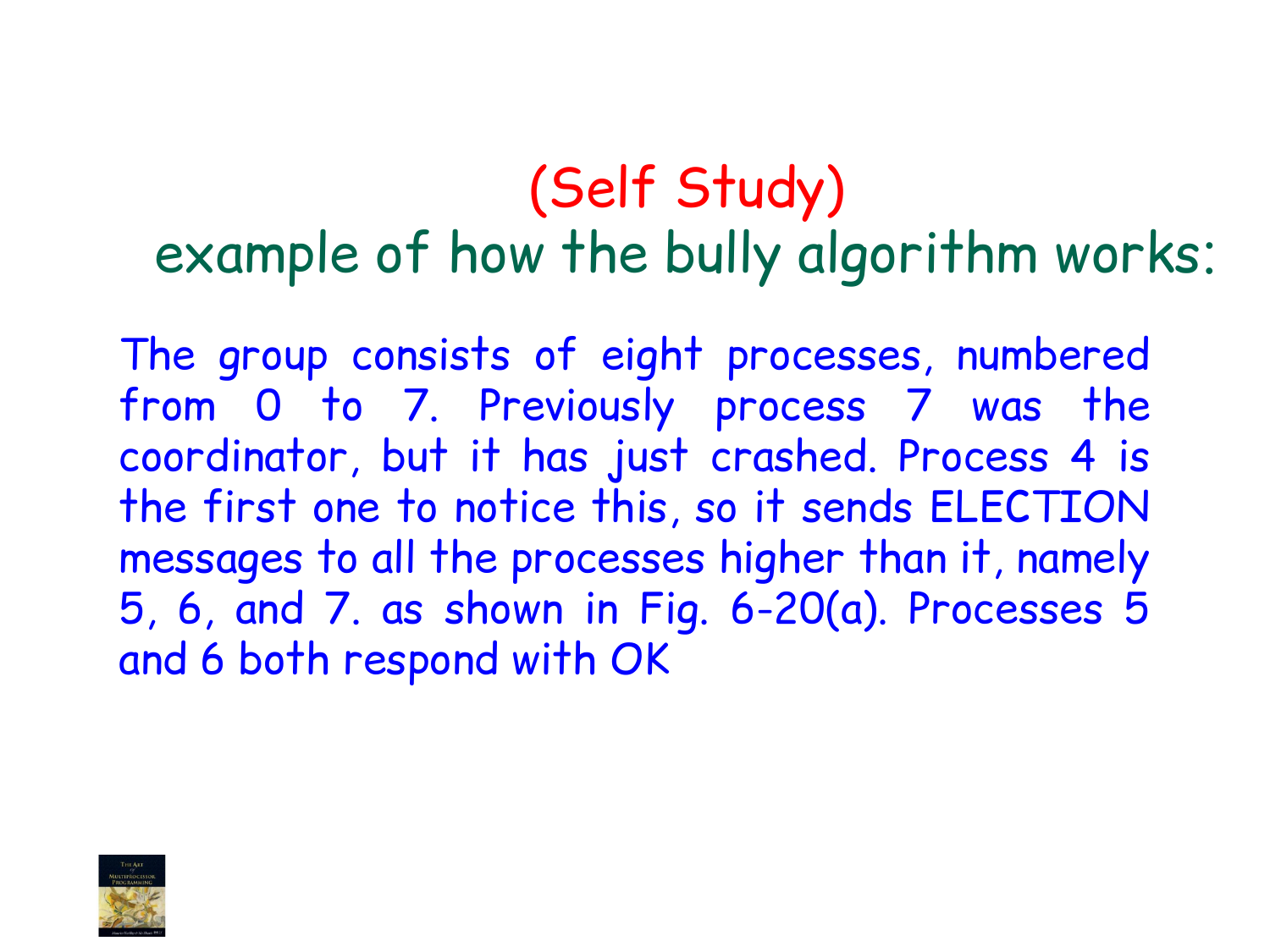

# (Self Study) example of how the bully algorithm works:
The group consists of eight processes, numbered from 0 to 7. Previously process 7 was the coordinator, but it has just crashed. Process 4 is the first one to notice this, so it sends ELECTION messages to all the processes higher than it, namely 5, 6, and 7. as shown in Fig. 6-20(a). Processes 5 and 6 both respond with OK